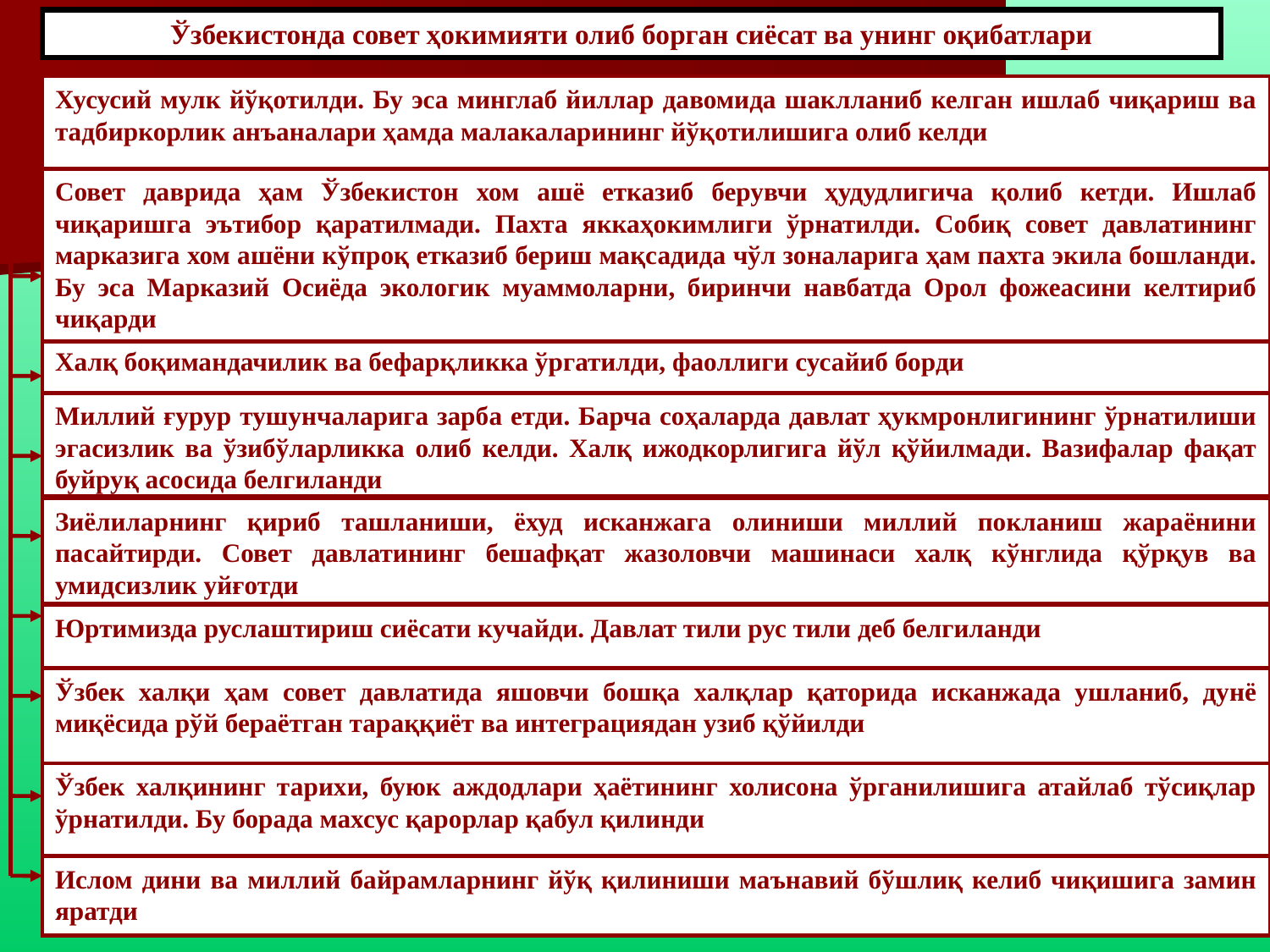

Ўзбекистонда совет ҳокимияти олиб борган сиёсат ва унинг оқибатлари

Хусусий мулк йўқотилди. Бу эса минглаб йиллар давомида шаклланиб келган ишлаб чиқариш ва тадбиркорлик анъаналари ҳамда малакаларининг йўқотилишига олиб келди

Совет даврида ҳам Ўзбекистон хом ашё етказиб берувчи ҳудудлигича қолиб кетди. Ишлаб чиқаришга эътибор қаратилмади. Пахта яккаҳокимлиги ўрнатилди. Собиқ совет давлатининг марказига хом ашёни кўпроқ етказиб бериш мақсадида чўл зоналарига ҳам пахта экила бошланди. Бу эса Марказий Осиёда экологик муаммоларни, биринчи навбатда Орол фожеасини келтириб чиқарди

Халқ боқимандачилик ва бефарқликка ўргатилди, фаоллиги сусайиб борди

Миллий ғурур тушунчаларига зарба етди. Барча соҳаларда давлат ҳукмронлигининг ўрнатилиши эгасизлик ва ўзибўларликка олиб келди. Халқ ижодкорлигига йўл қўйилмади. Вазифалар фақат буйруқ асосида белгиланди

Зиёлиларнинг қириб ташланиши, ёхуд исканжага олиниши миллий покланиш жараёнини пасайтирди. Совет давлатининг бешафқат жазоловчи машинаси халқ кўнглида қўрқув ва умидсизлик уйғотди

Юртимизда руслаштириш сиёсати кучайди. Давлат тили рус тили деб белгиланди

Ўзбек халқи ҳам совет давлатида яшовчи бошқа халқлар қаторида исканжада ушланиб, дунё миқёсида рўй бераётган тараққиёт ва интеграциядан узиб қўйилди

Ўзбек халқининг тарихи, буюк аждодлари ҳаётининг холисона ўрганилишига атайлаб тўсиқлар ўрнатилди. Бу борада махсус қарорлар қабул қилинди

Ислом дини ва миллий байрамларнинг йўқ қилиниши маънавий бўшлиқ келиб чиқишига замин яратди